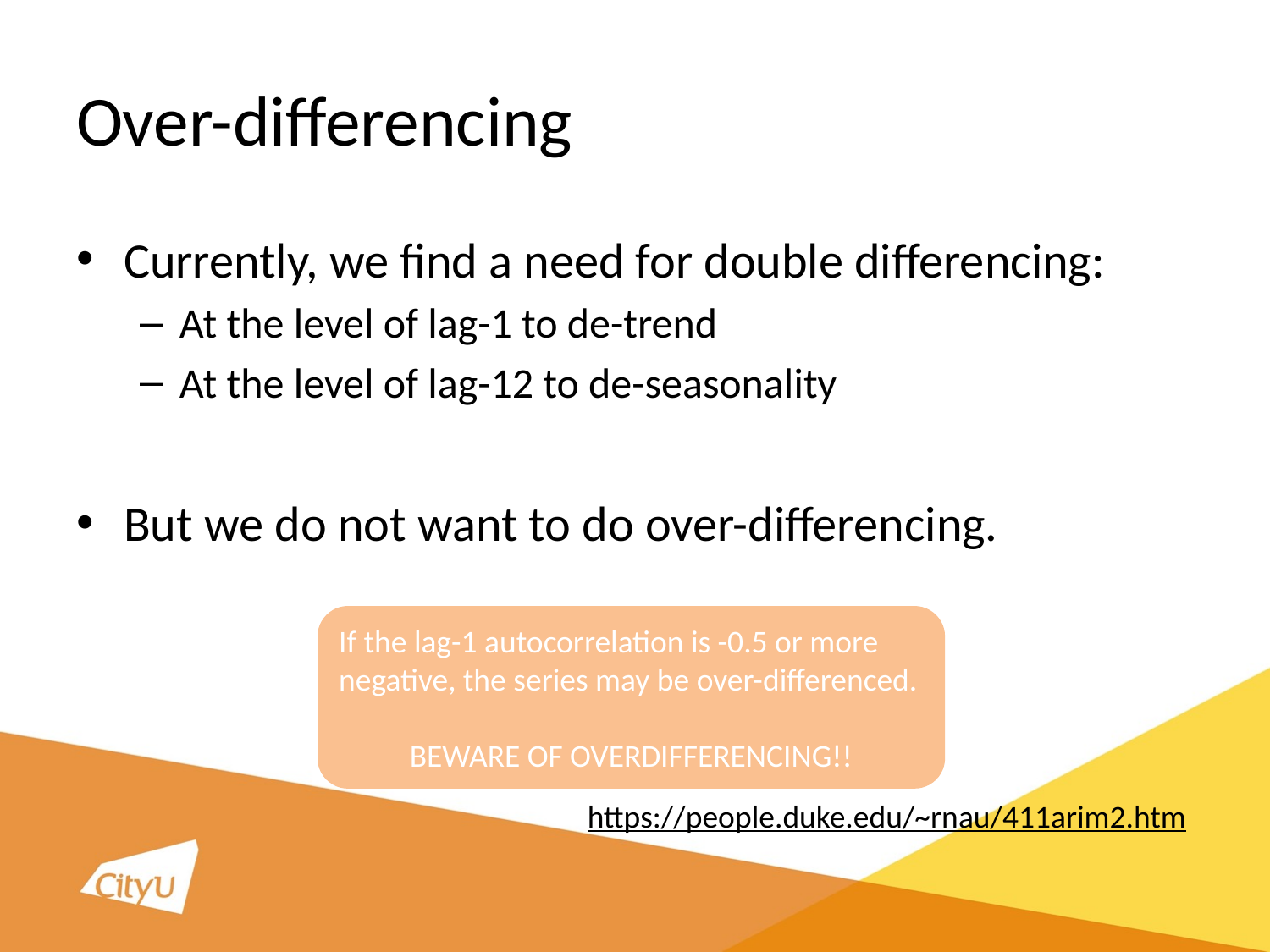

# Over-differencing
Currently, we find a need for double differencing:
At the level of lag-1 to de-trend
At the level of lag-12 to de-seasonality

But we do not want to do over-differencing.
If the lag-1 autocorrelation is -0.5 or more negative, the series may be over-differenced.

BEWARE OF OVERDIFFERENCING!!
https://people.duke.edu/~rnau/411arim2.htm